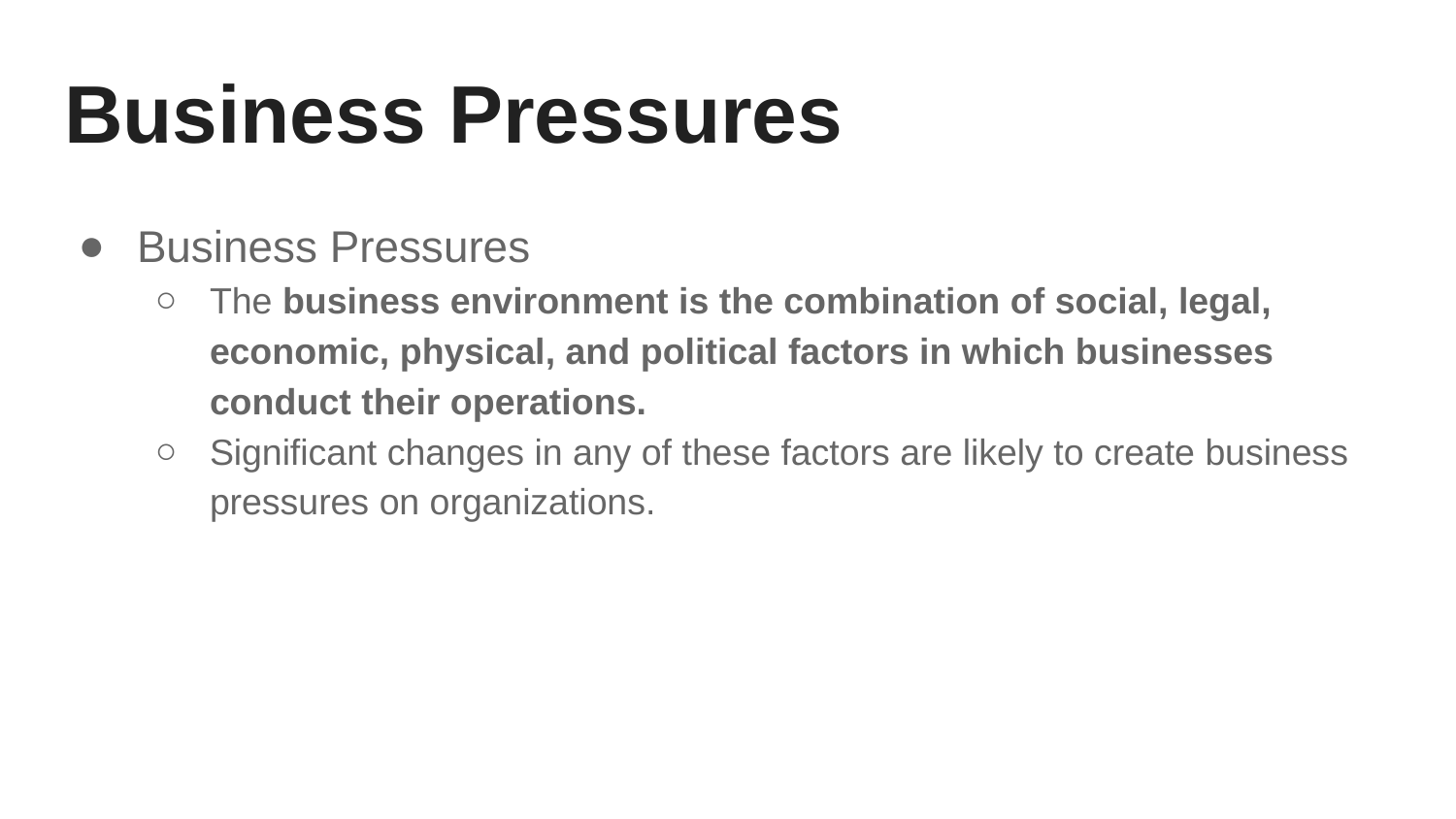

# Business Pressures
Business Pressures
The business environment is the combination of social, legal, economic, physical, and political factors in which businesses conduct their operations.
Significant changes in any of these factors are likely to create business pressures on organizations.